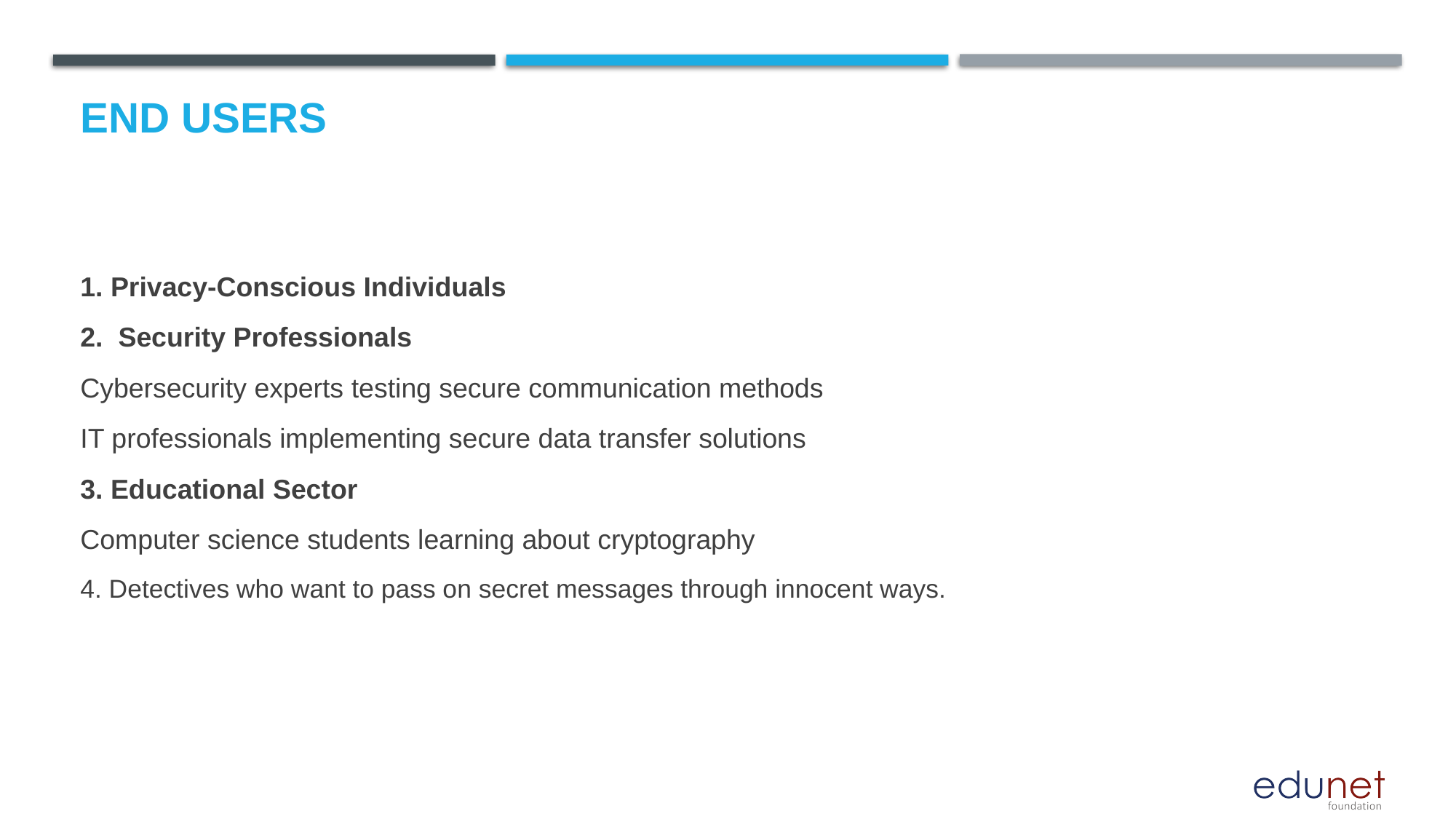

# End users
1. Privacy-Conscious Individuals
2.  Security Professionals
Cybersecurity experts testing secure communication methods
IT professionals implementing secure data transfer solutions
3. Educational Sector
Computer science students learning about cryptography
4. Detectives who want to pass on secret messages through innocent ways.